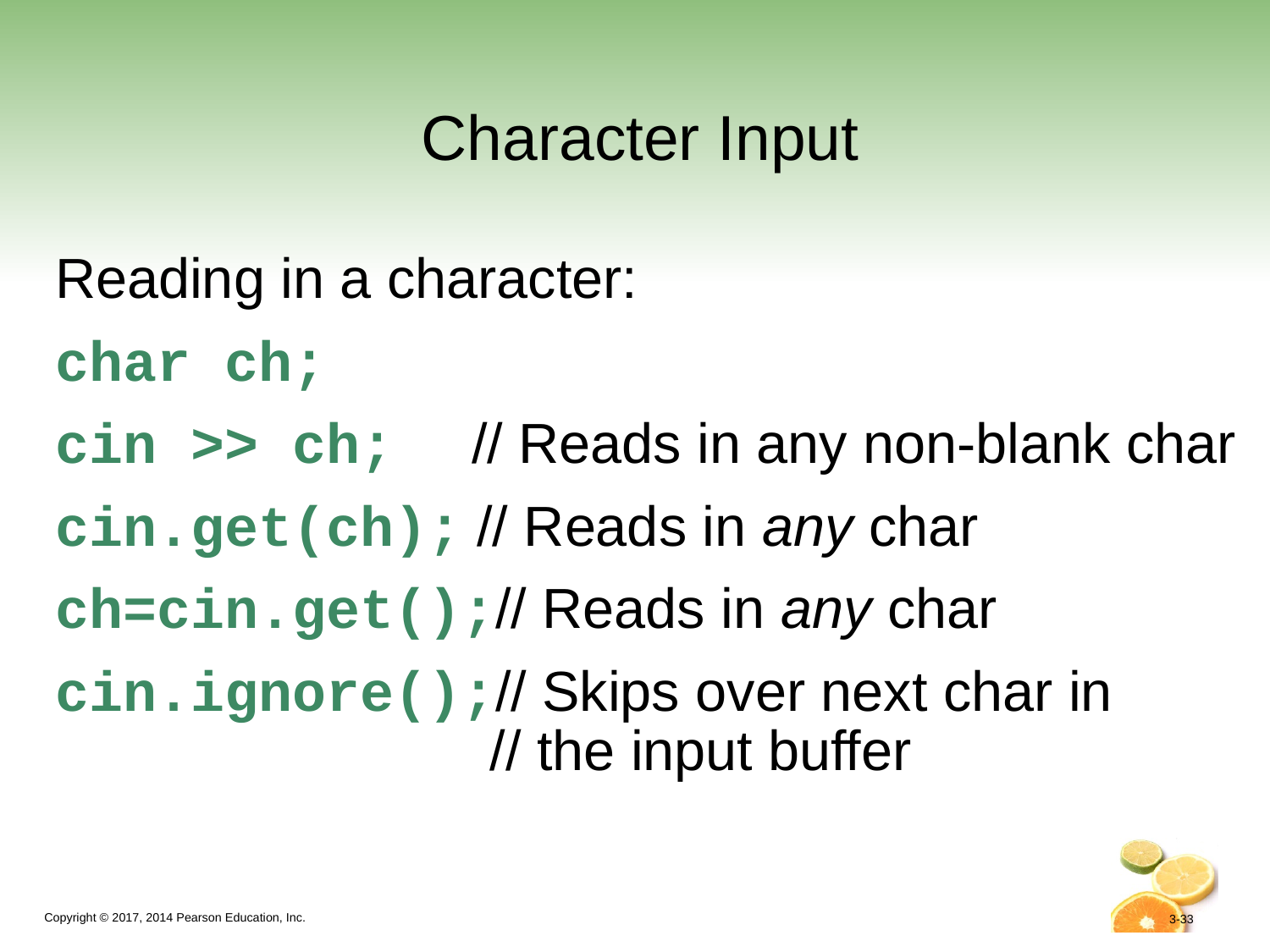

# Character Input
Reading in a character:
char ch;
cin >> ch;     // Reads in any non-blank char
cin.get(ch); // Reads in any char
ch=cin.get();// Reads in any char
cin.ignore();// Skips over next char in
               // the input buffer
3-33